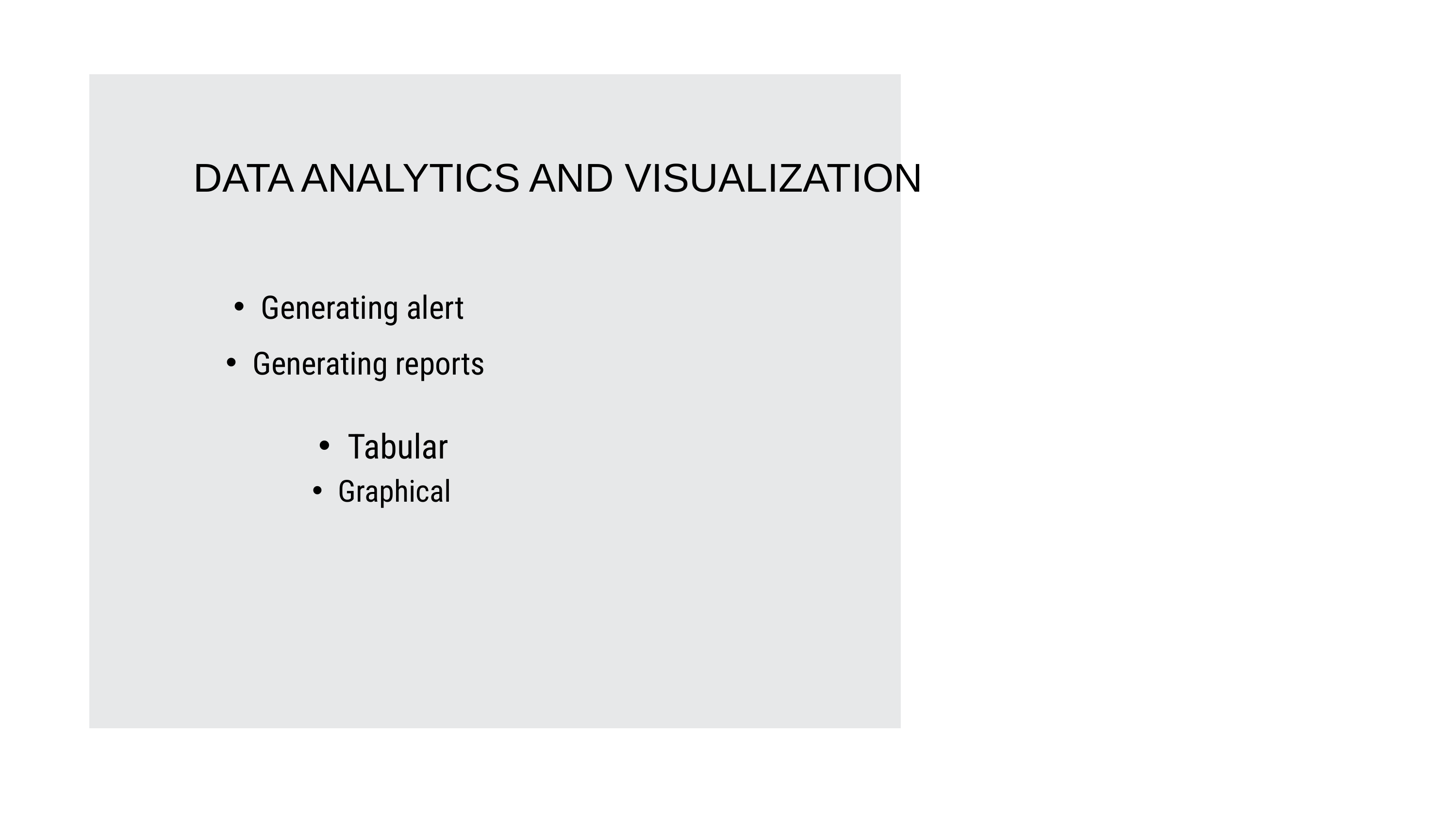

DATA ANALYTICS AND VISUALIZATION
Generating alert
Generating reports

Tabular
Graphical